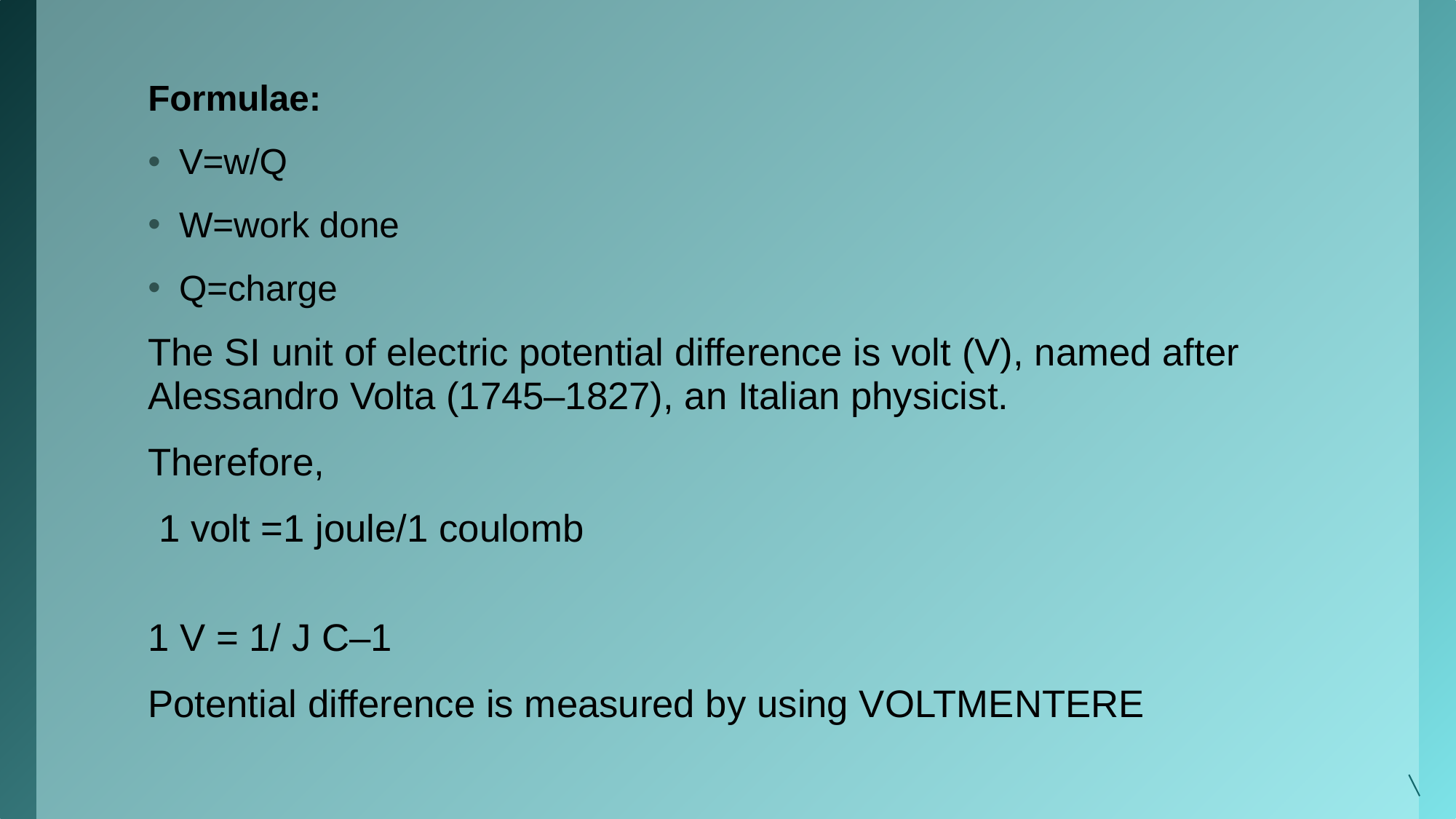

Formulae:
V=w/Q
W=work done
Q=charge
The SI unit of electric potential difference is volt (V), named after Alessandro Volta (1745–1827), an Italian physicist.
Therefore,
 1 volt =1 joule/1 coulomb
1 V = 1/ J C–1
Potential difference is measured by using VOLTMENTERE